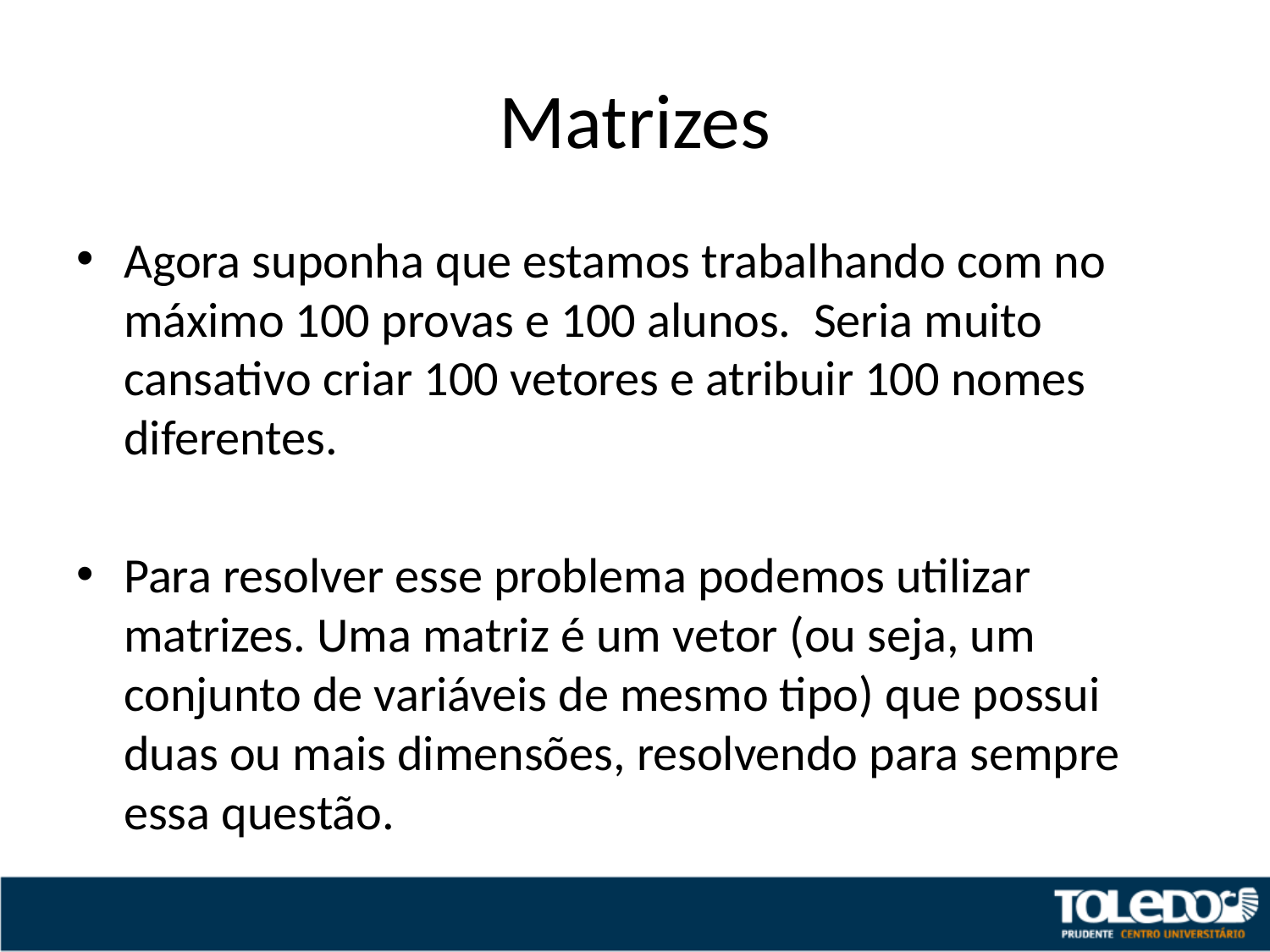

# Matrizes
Agora suponha que estamos trabalhando com no máximo 100 provas e 100 alunos.  Seria muito cansativo criar 100 vetores e atribuir 100 nomes diferentes.

Para resolver esse problema podemos utilizar matrizes. Uma matriz é um vetor (ou seja, um conjunto de variáveis de mesmo tipo) que possui duas ou mais dimensões, resolvendo para sempre essa questão.